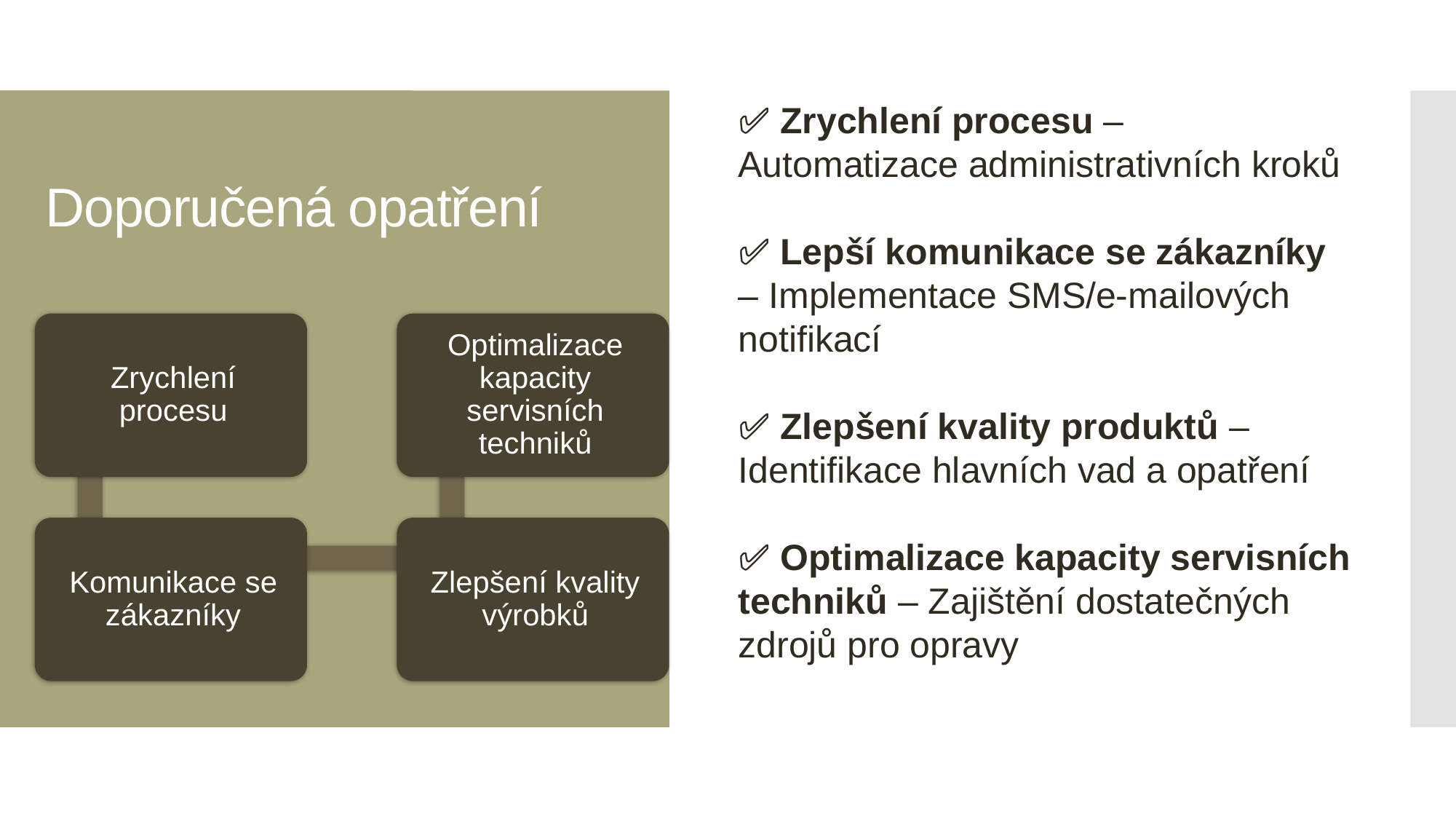

✅ Zrychlení procesu – Automatizace administrativních kroků
✅ Lepší komunikace se zákazníky – Implementace SMS/e-mailových notifikací
✅ Zlepšení kvality produktů – Identifikace hlavních vad a opatření
✅ Optimalizace kapacity servisních techniků – Zajištění dostatečných zdrojů pro opravy

# Doporučená opatření
Zrychlení procesu
Komunikace se zákazníky
Zlepšení kvality výrobků
Optimalizace kapacity servisních techniků